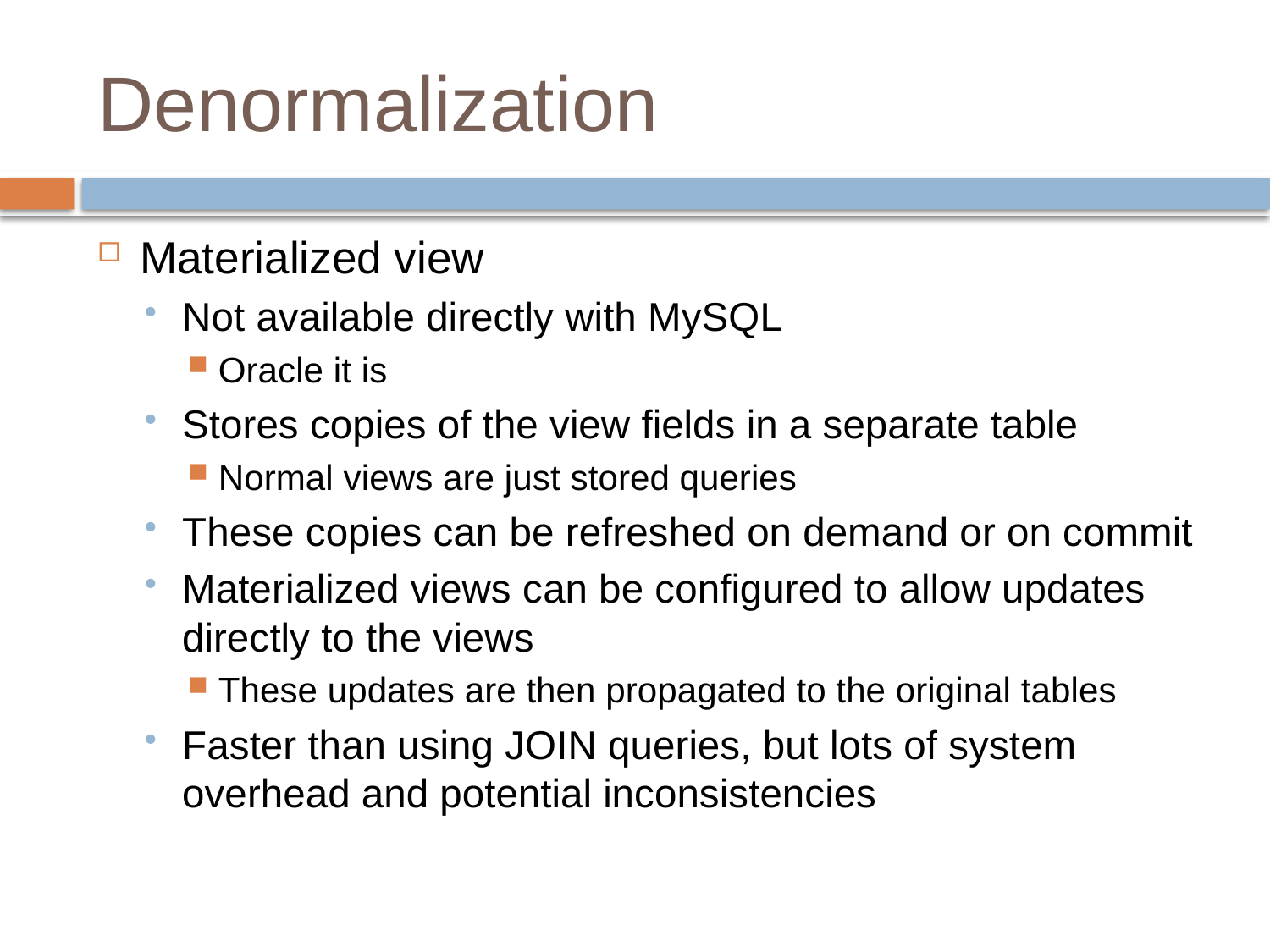

# Denormalization
Materialized view
Not available directly with MySQL
Oracle it is
Stores copies of the view fields in a separate table
Normal views are just stored queries
These copies can be refreshed on demand or on commit
Materialized views can be configured to allow updates directly to the views
These updates are then propagated to the original tables
Faster than using JOIN queries, but lots of system overhead and potential inconsistencies